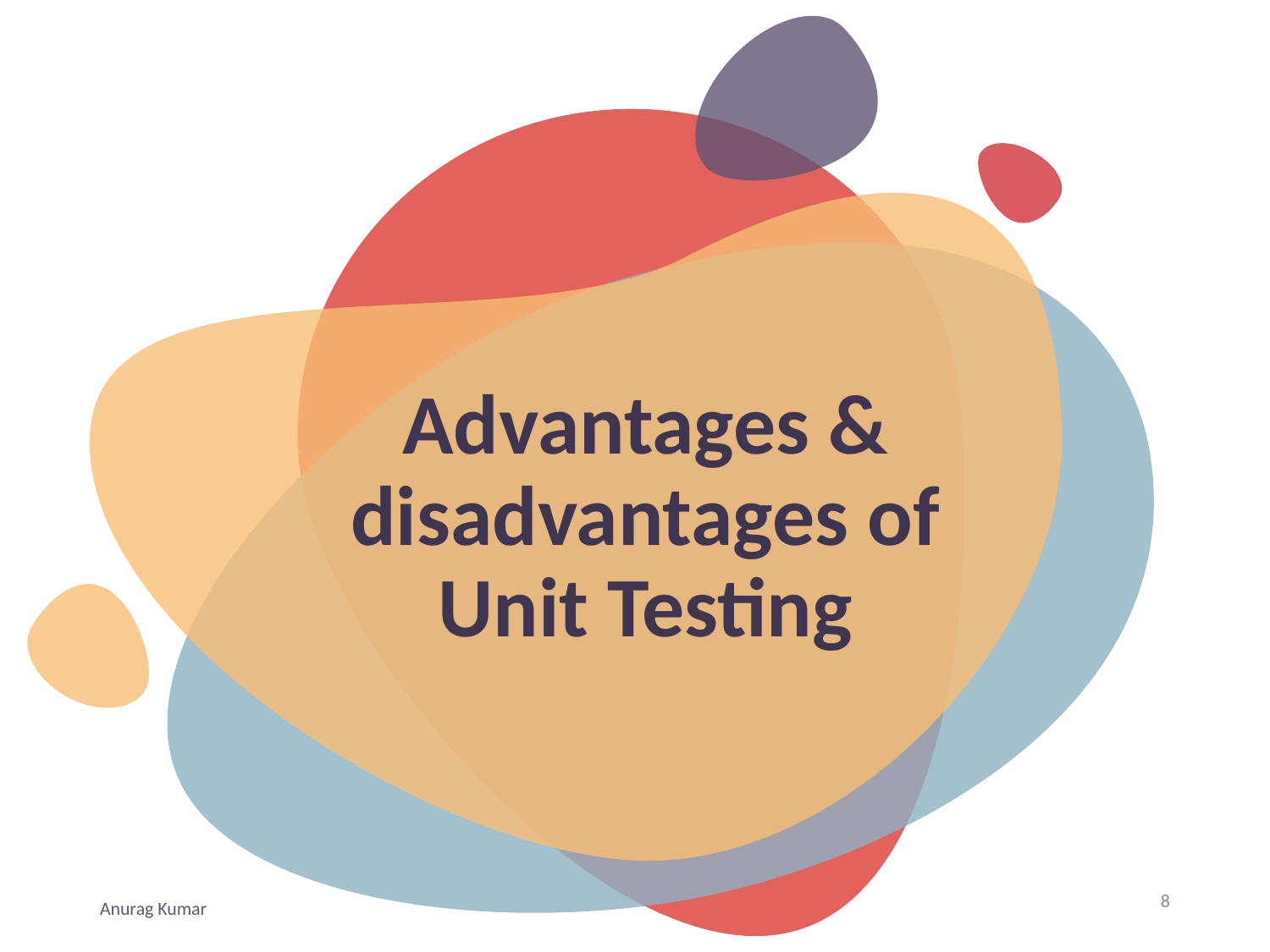

# Advantages & disadvantages of Unit Testing
Anurag Kumar
8